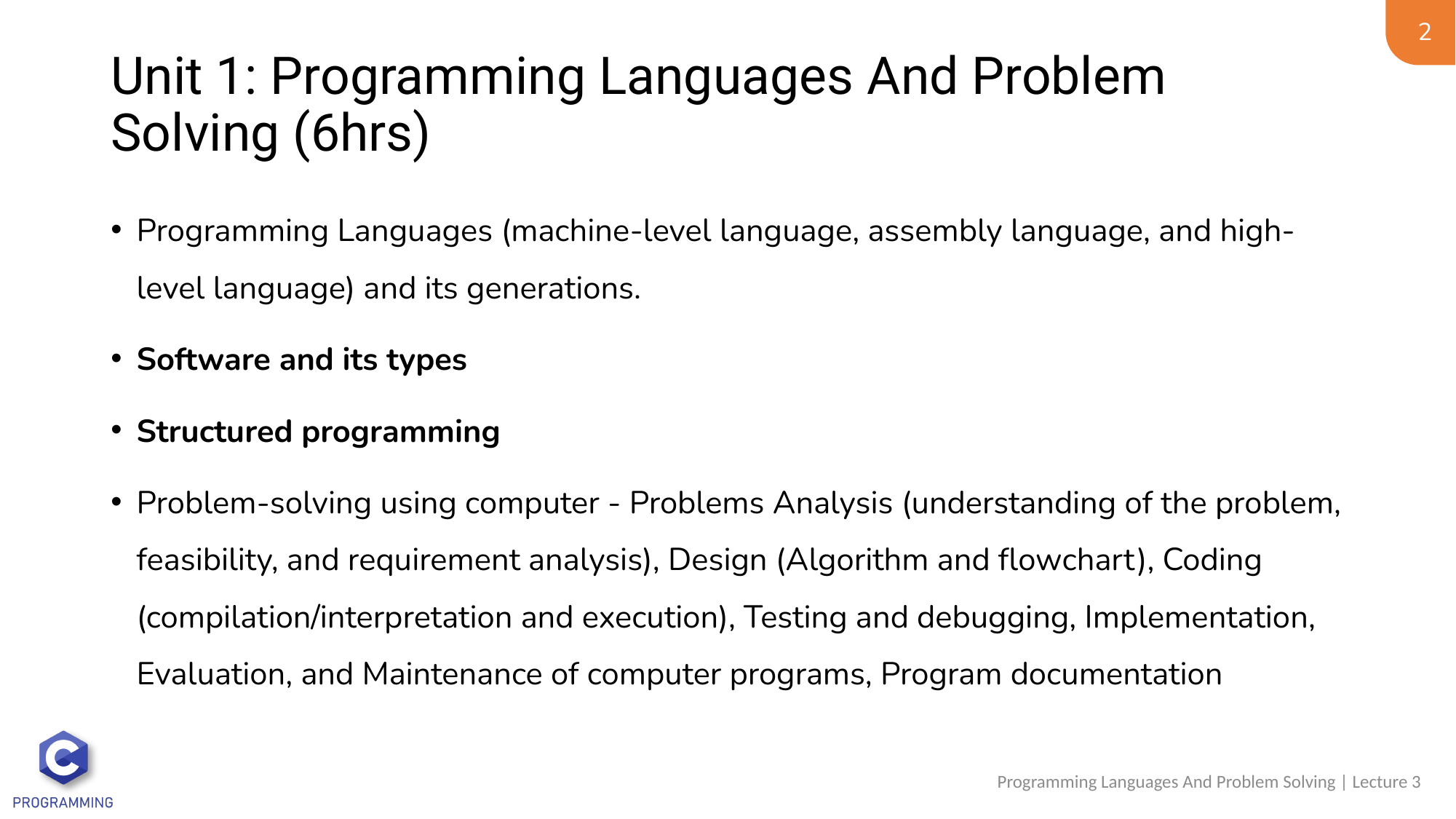

2
# Unit 1: Programming Languages And Problem Solving (6hrs)
Programming Languages (machine-level language, assembly language, and high-level language) and its generations.
Software and its types
Structured programming
Problem-solving using computer - Problems Analysis (understanding of the problem, feasibility, and requirement analysis), Design (Algorithm and flowchart), Coding (compilation/interpretation and execution), Testing and debugging, Implementation, Evaluation, and Maintenance of computer programs, Program documentation
Programming Languages And Problem Solving | Lecture 3